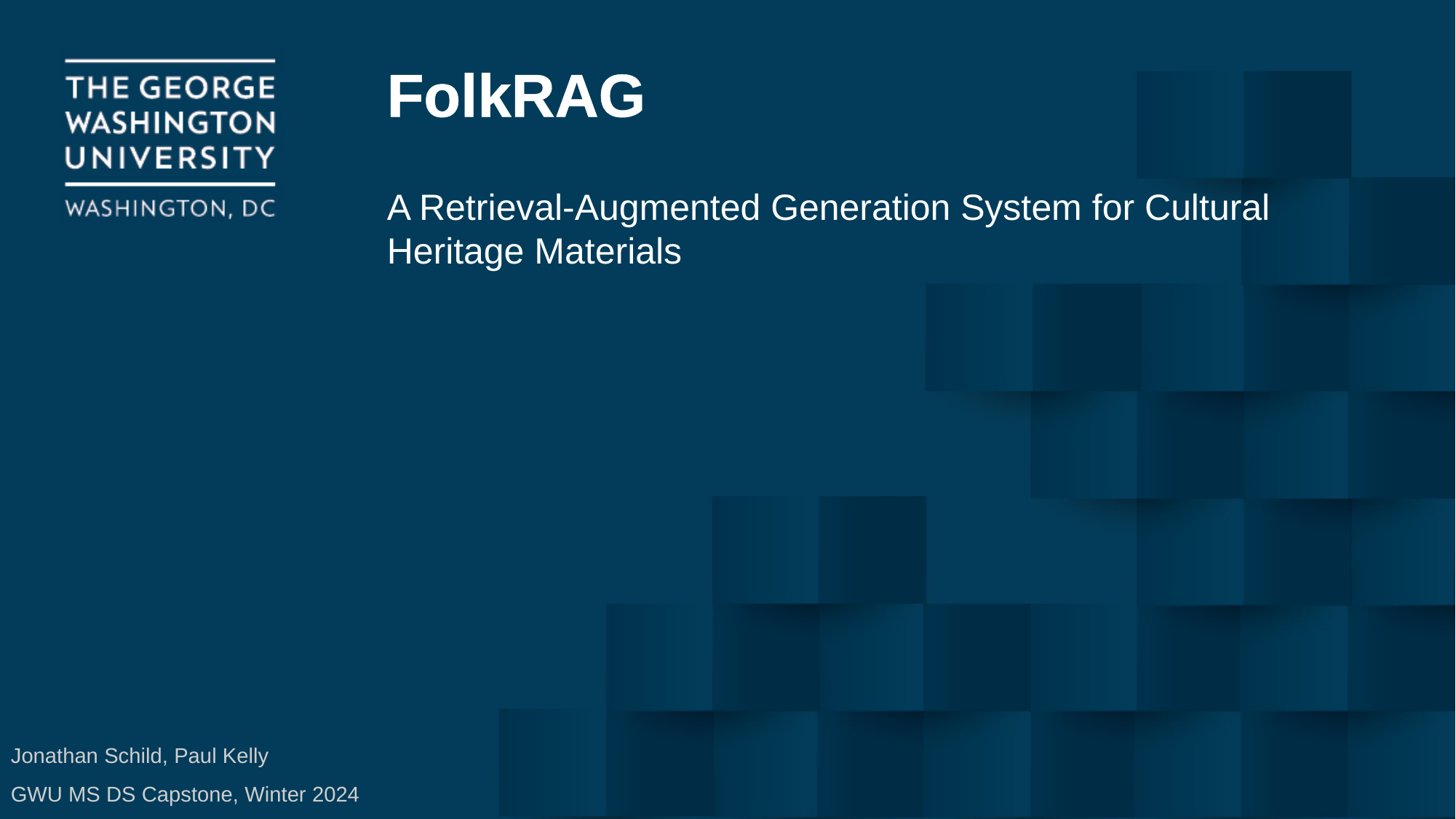

# FolkRAG
A Retrieval-Augmented Generation System for Cultural Heritage Materials
Jonathan Schild, Paul Kelly
GWU MS DS Capstone, Winter 2024